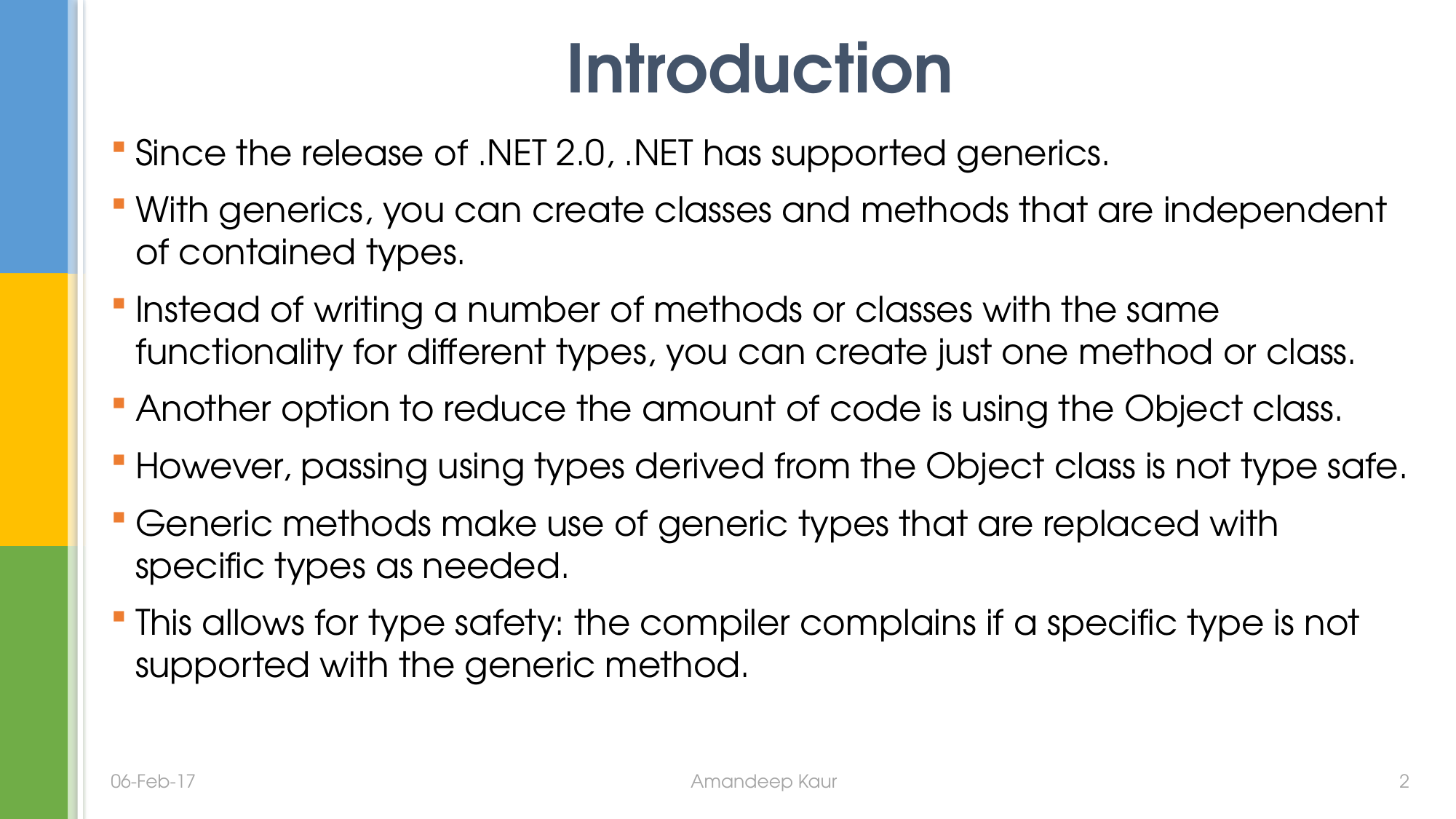

# Introduction
Since the release of .NET 2.0, .NET has supported generics.
With generics, you can create classes and methods that are independent of contained types.
Instead of writing a number of methods or classes with the same functionality for different types, you can create just one method or class.
Another option to reduce the amount of code is using the Object class.
However, passing using types derived from the Object class is not type safe.
Generic methods make use of generic types that are replaced with specific types as needed.
This allows for type safety: the compiler complains if a specific type is not supported with the generic method.
2
06-Feb-17
Amandeep Kaur